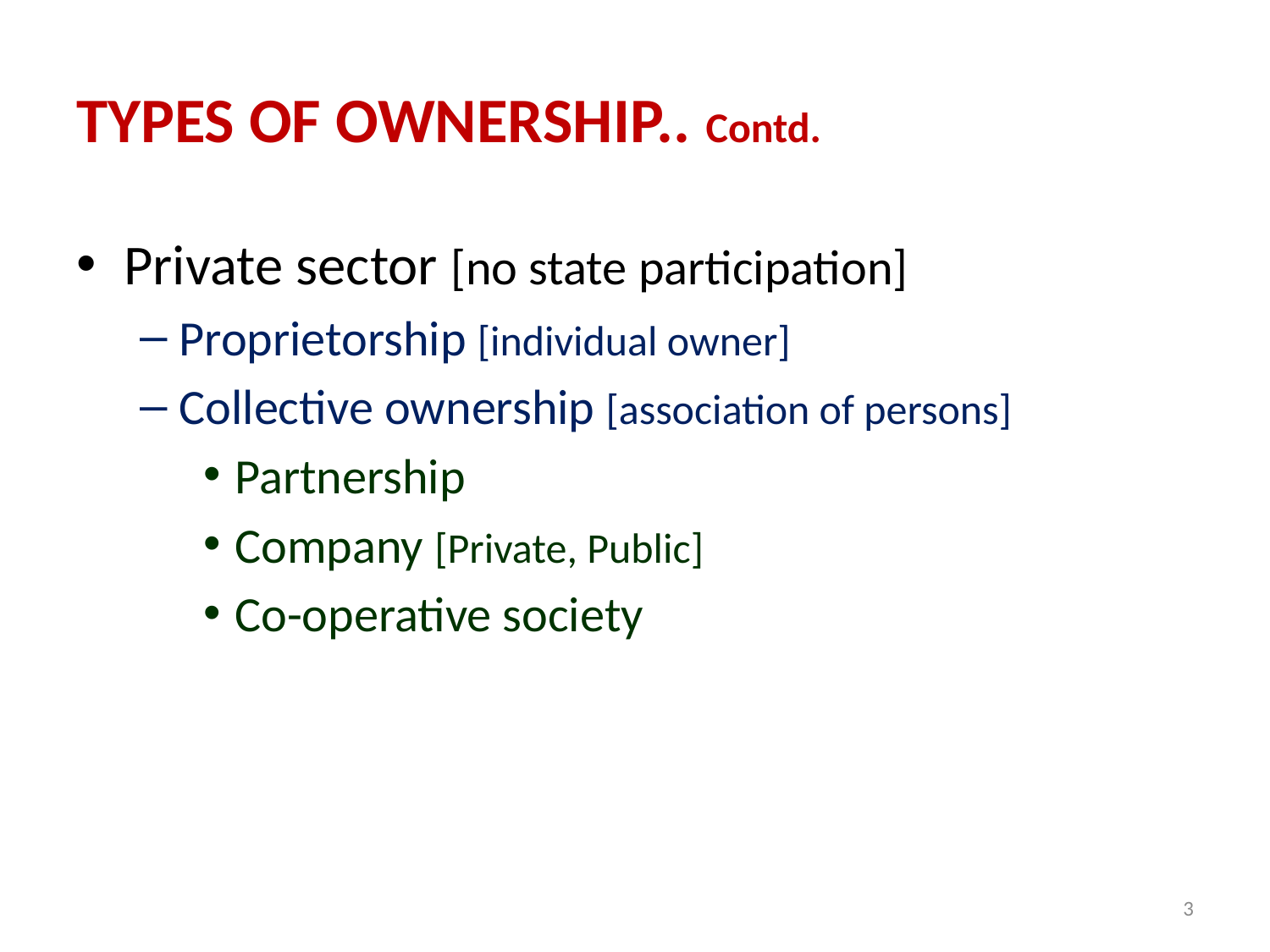

# TYPES OF OWNERSHIP.. Contd.
Private sector [no state participation]
Proprietorship [individual owner]
Collective ownership [association of persons]
Partnership
Company [Private, Public]
Co-operative society
3